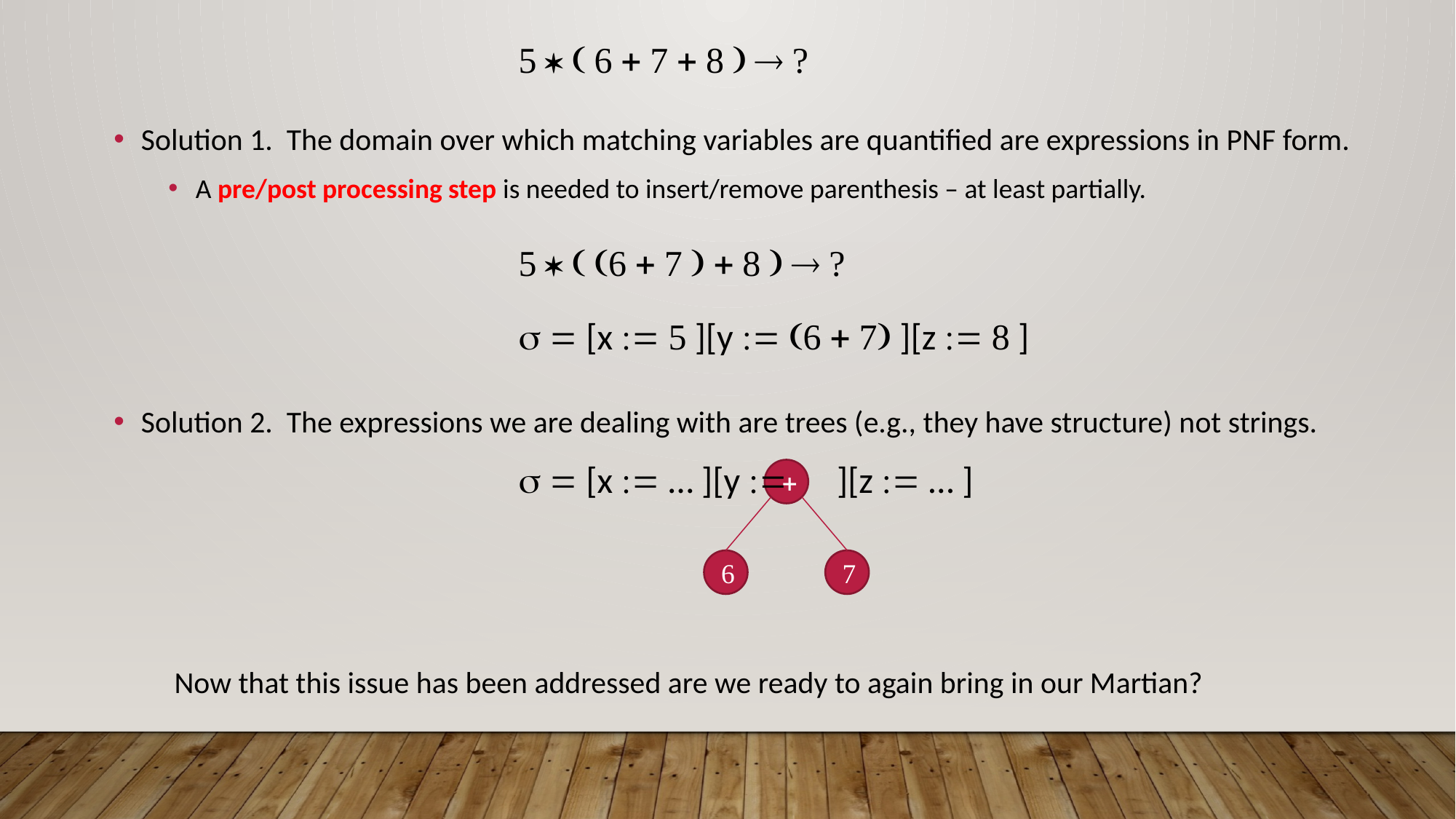

5 ∗ ( 6 + 7 + 8 ) → ?
Solution 1.  The domain over which matching variables are quantified are expressions in PNF form.
A pre/post processing step is needed to insert/remove parenthesis – at least partially.

Solution 2.  The expressions we are dealing with are trees (e.g., they have structure) not strings.
5 ∗ ( (6 + 7 ) + 8 ) → ?
σ = [x := 5 ][y := (6 + 7) ][z := 8 ]
σ = [x := … ][y :=      ][z := … ]
+
6
7
Now that this issue has been addressed are we ready to again bring in our Martian?